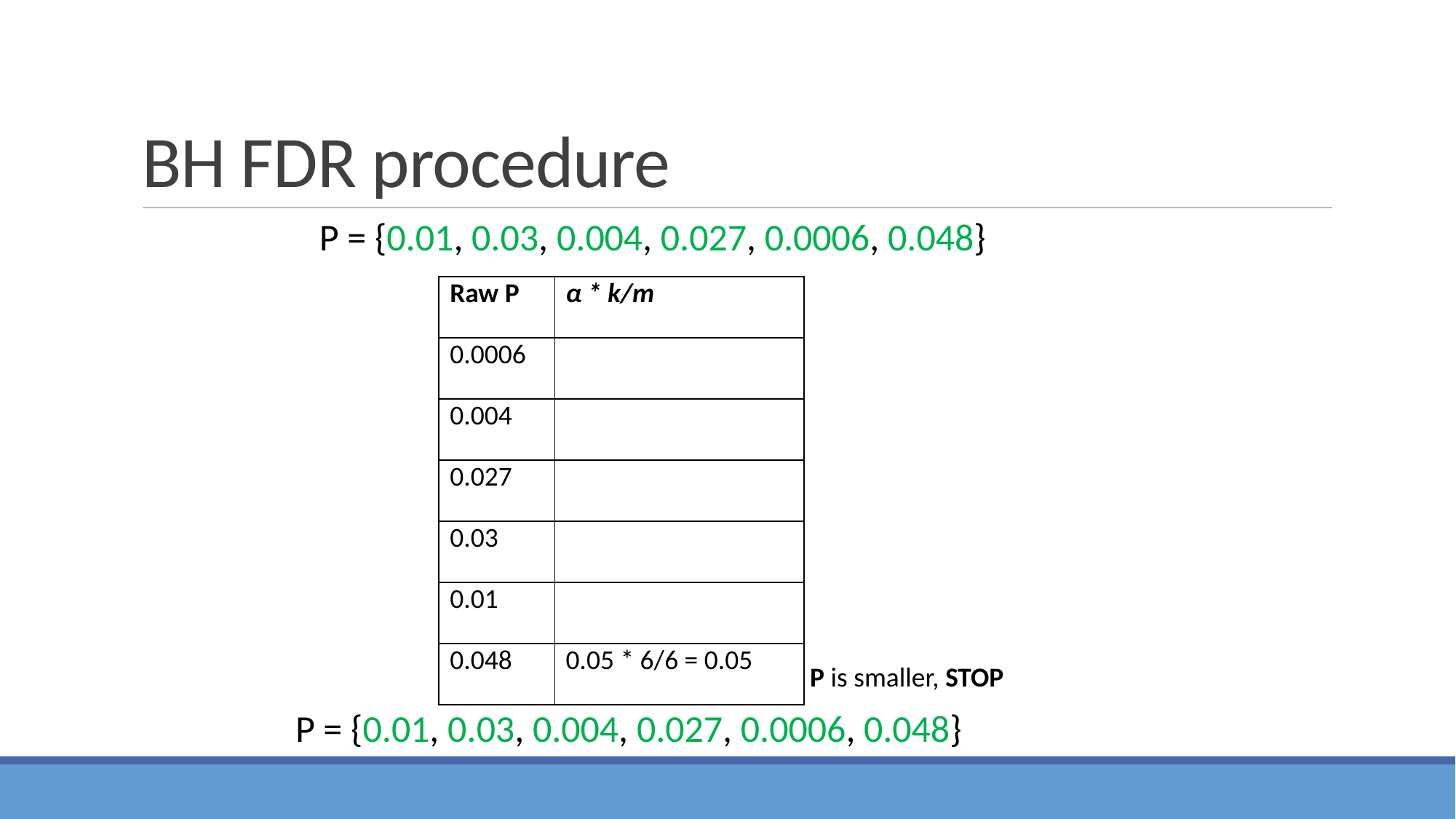

# BH FDR procedure
P = {0.01, 0.03, 0.004, 0.027, 0.0006, 0.048}
| Raw P |
| --- |
| 0.0006 |
| 0.004 |
| 0.027 |
| 0.03 |
| 0.01 |
| 0.048 |
| α \* k/m |
| --- |
|  |
|  |
|  |
|  |
|  |
| 0.05 \* 6/6 = 0.05 |
P is smaller, STOP
P = {0.01, 0.03, 0.004, 0.027, 0.0006, 0.048}